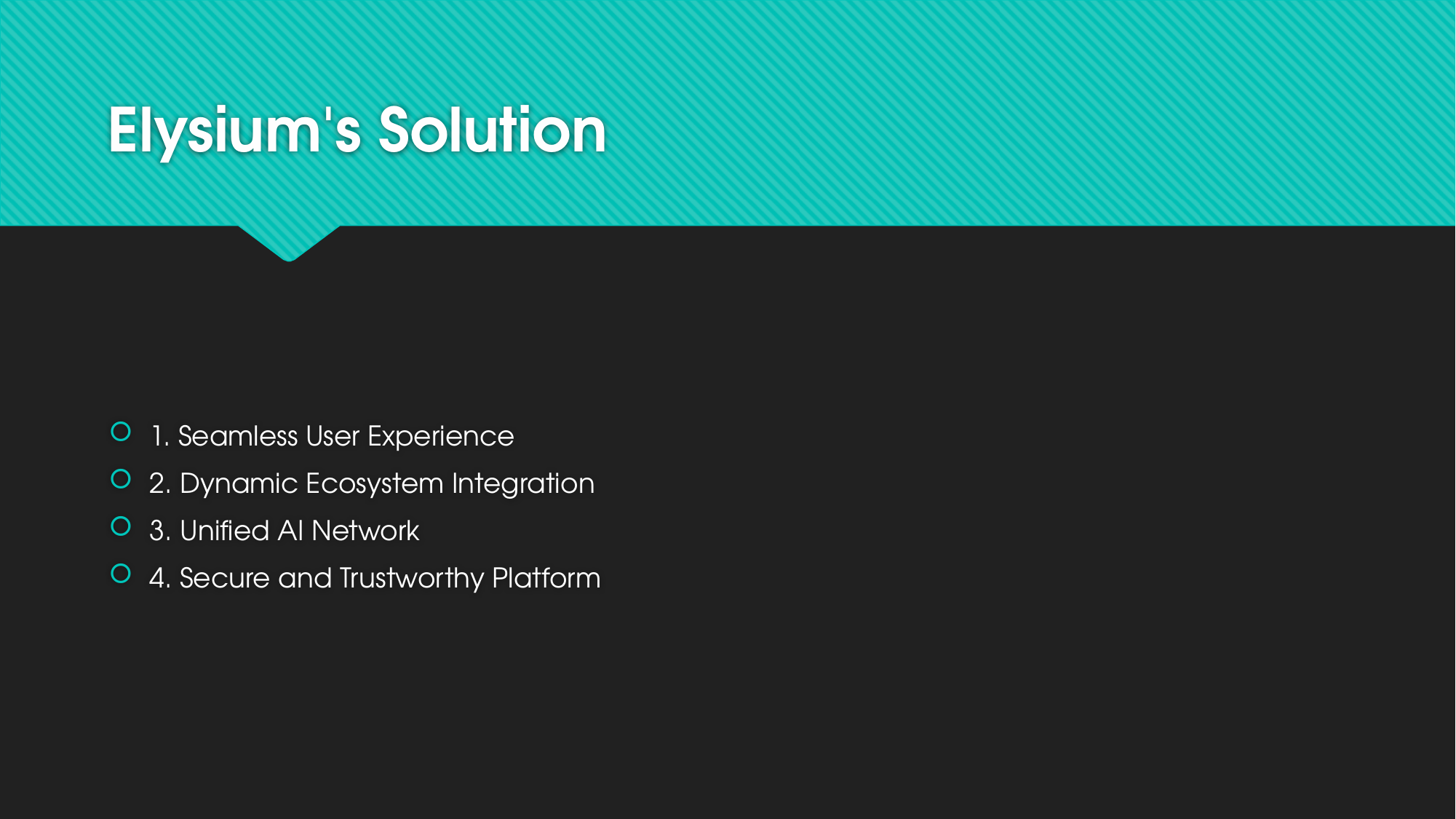

# Elysium's Solution

1. Seamless User Experience
2. Dynamic Ecosystem Integration
3. Unified AI Network
4. Secure and Trustworthy Platform